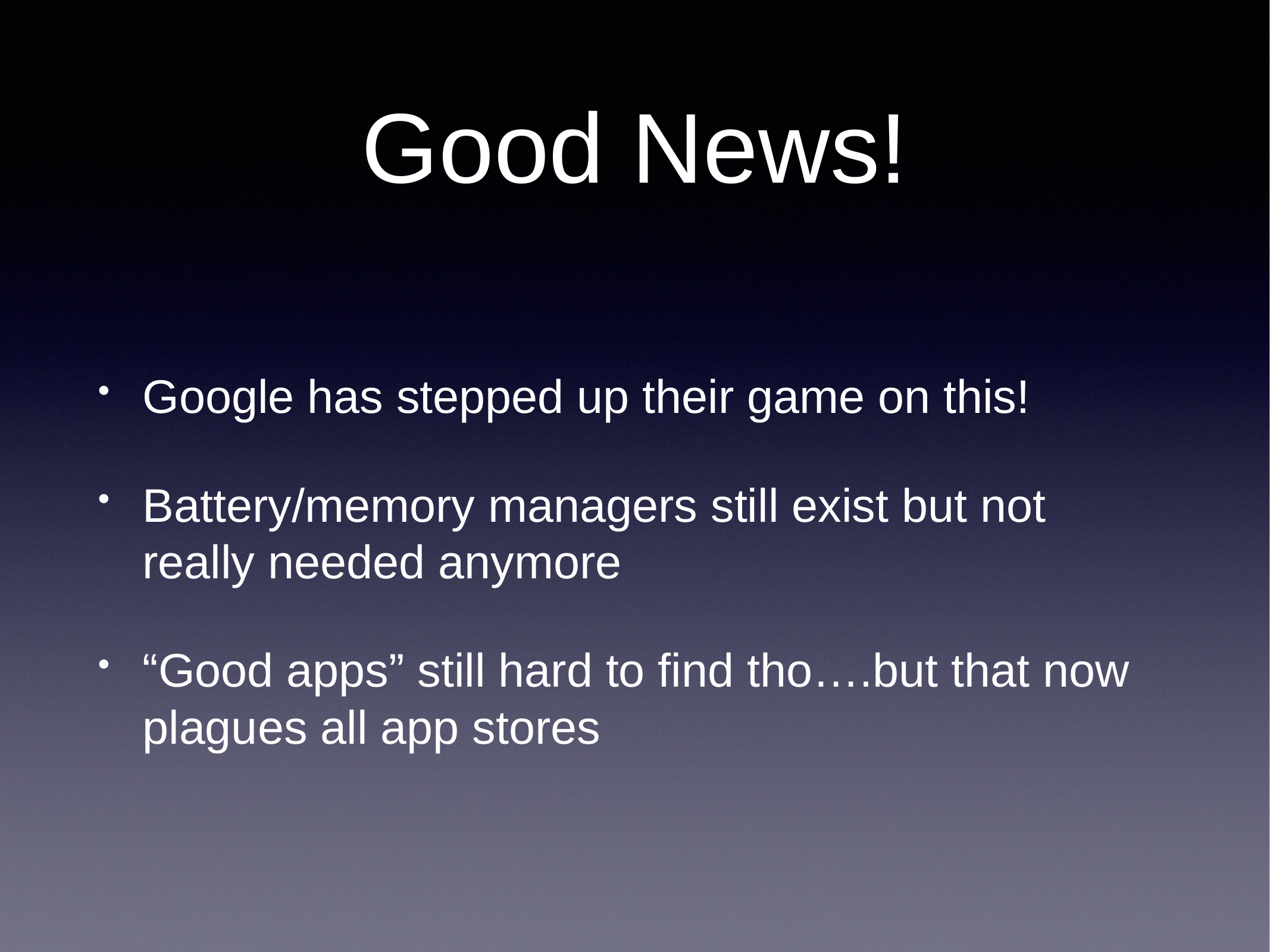

# Good News!
Google has stepped up their game on this!
Battery/memory managers still exist but not really needed anymore
“Good apps” still hard to find tho….but that now plagues all app stores